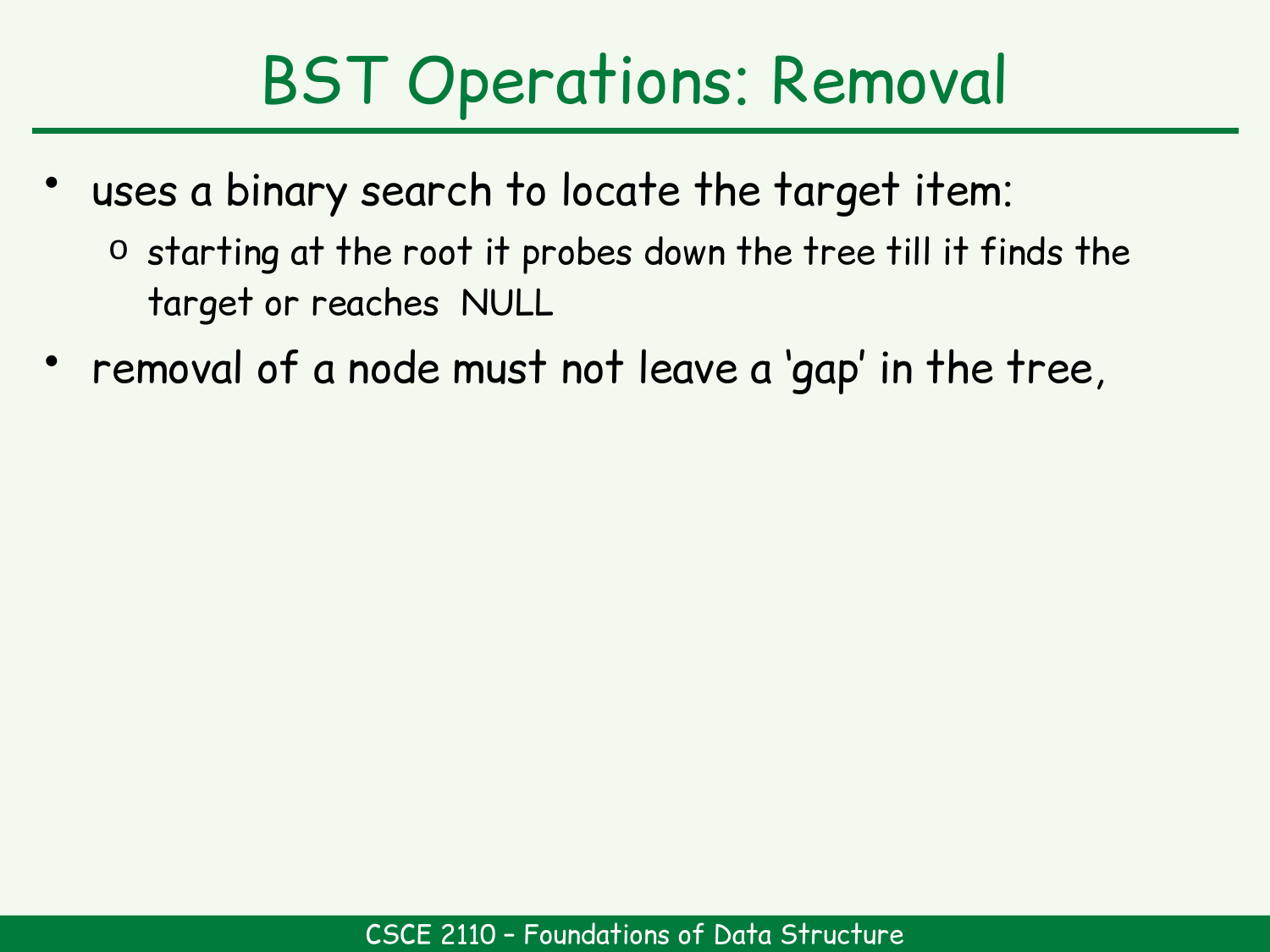

BST Operations: Removal
uses a binary search to locate the target item:
starting at the root it probes down the tree till it finds the target or reaches  NULL
removal of a node must not leave a ‘gap’ in the tree,